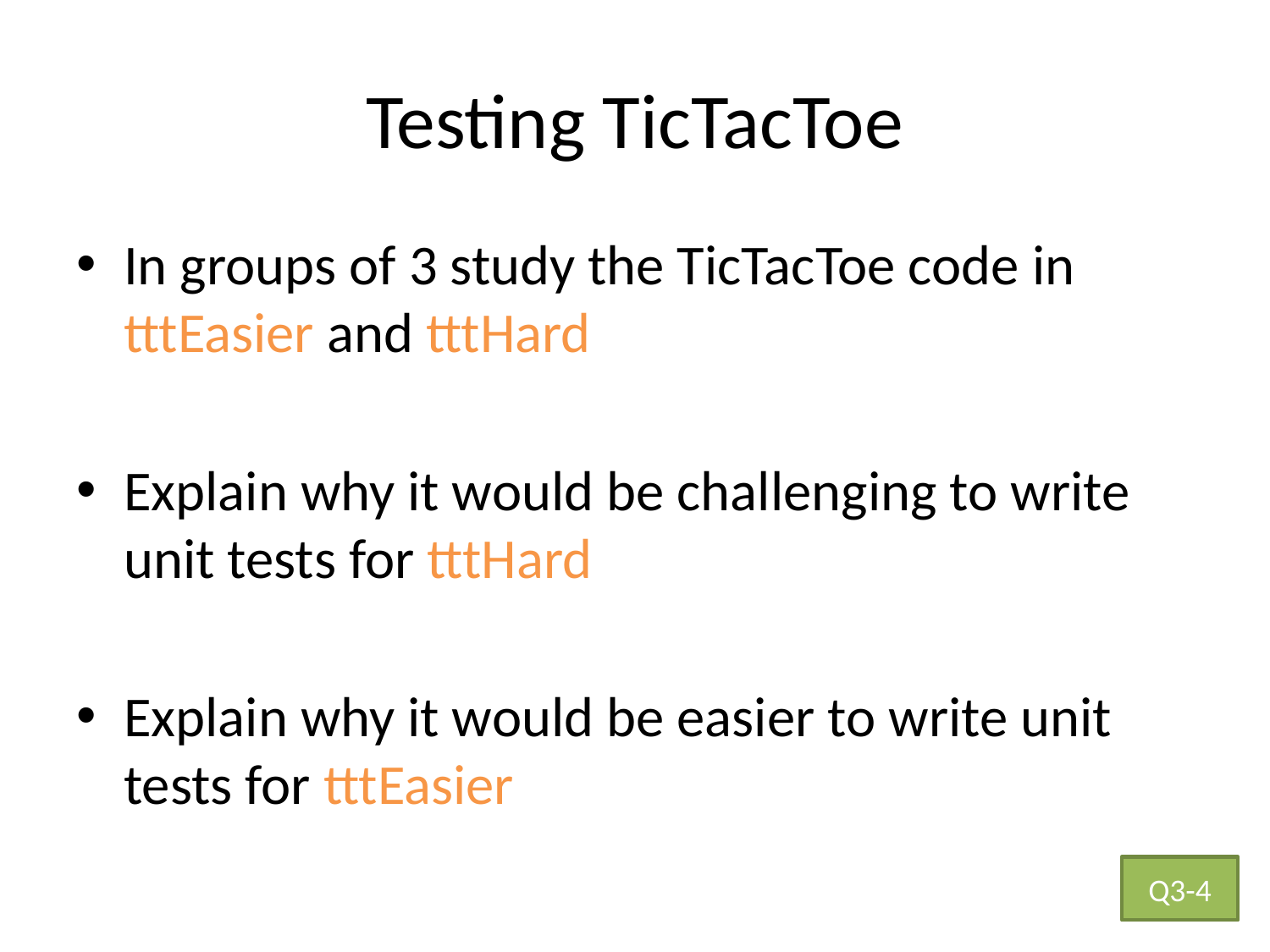

# Testing TicTacToe
In groups of 3 study the TicTacToe code in
tttEasier and tttHard

Explain why it would be challenging to write unit tests for tttHard

Explain why it would be easier to write unit tests for tttEasier
Q3-4